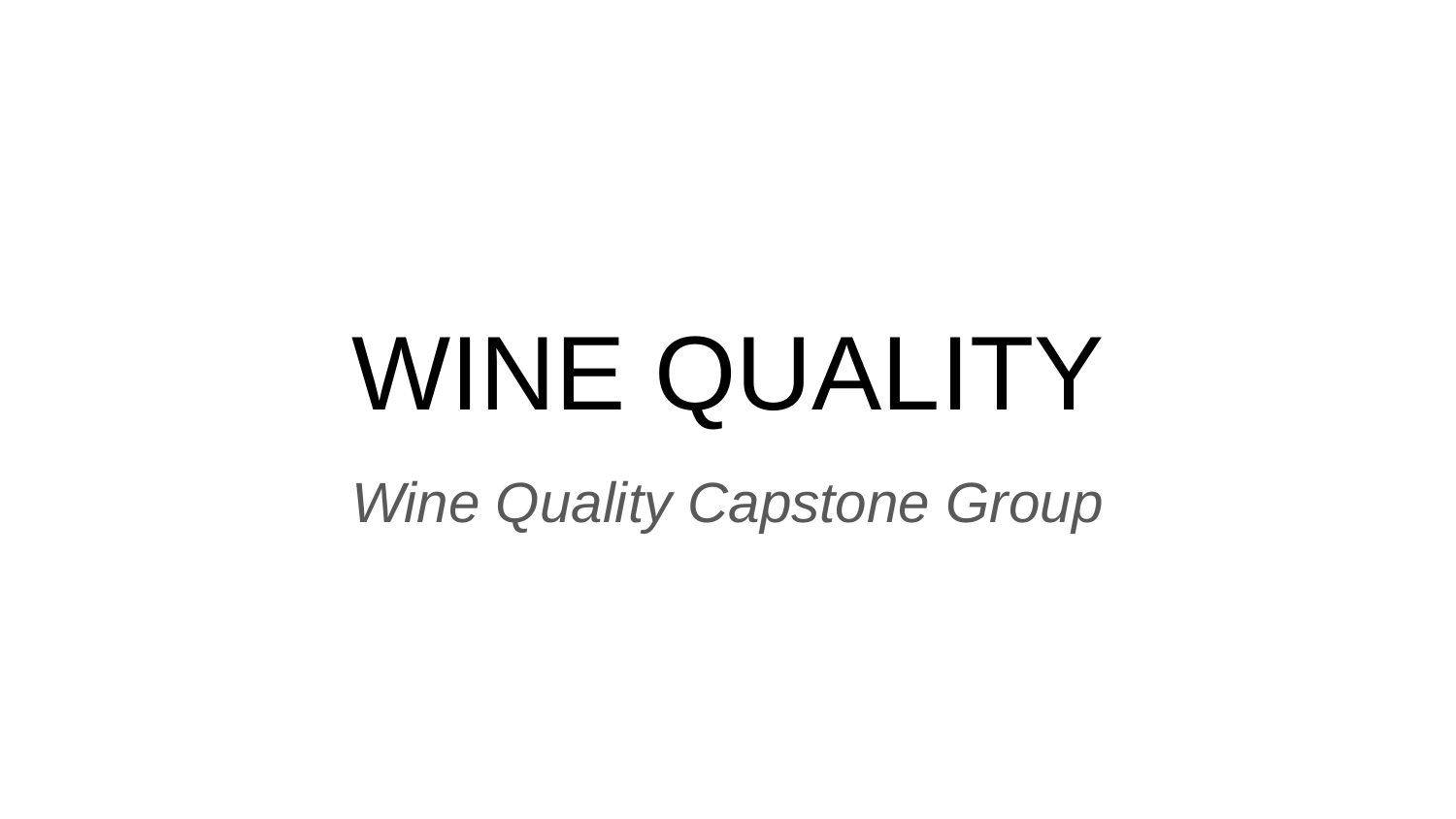

# WINE QUALITY
Wine Quality Capstone Group